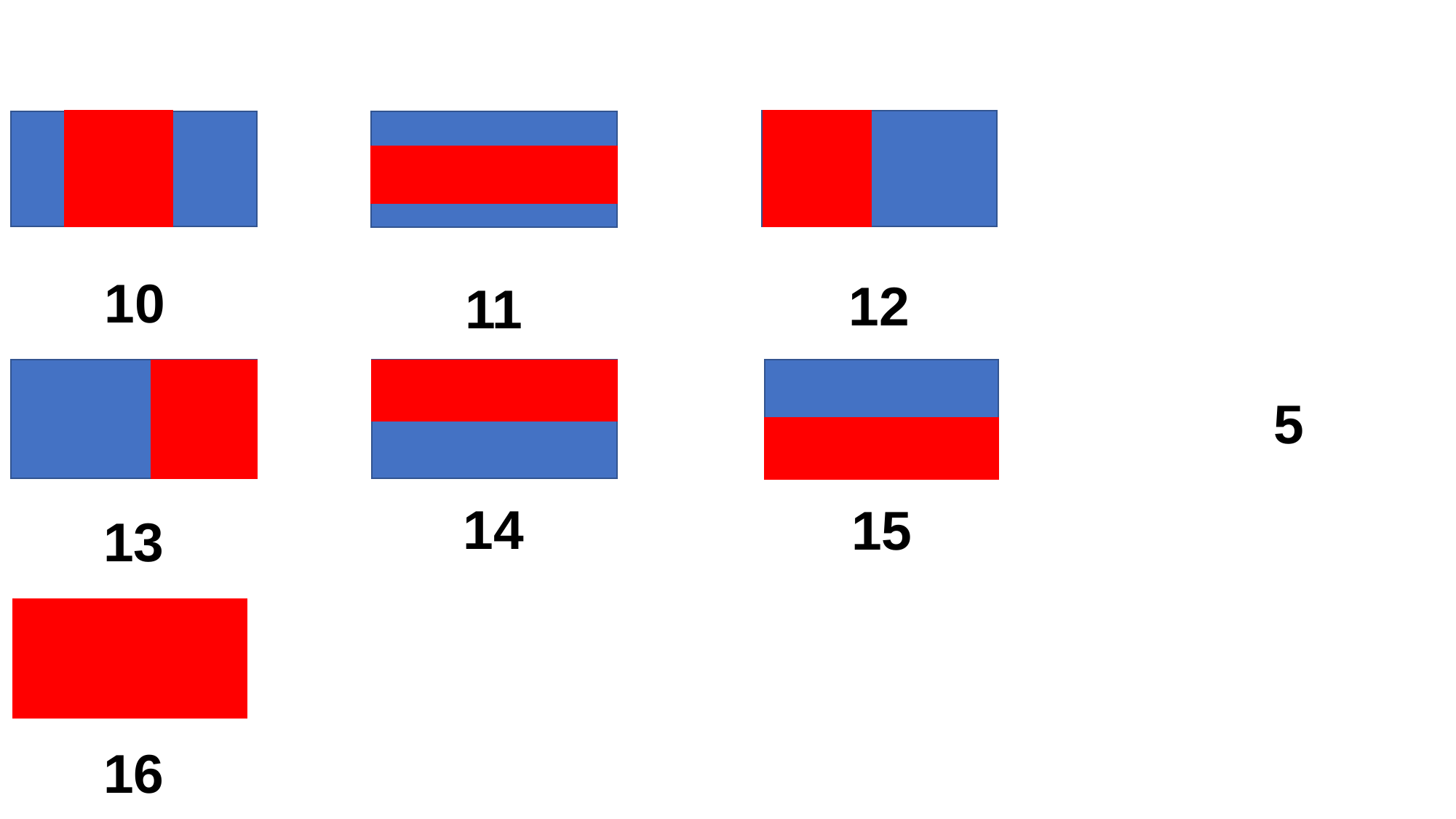

10
12
11

5

14
15
13

16